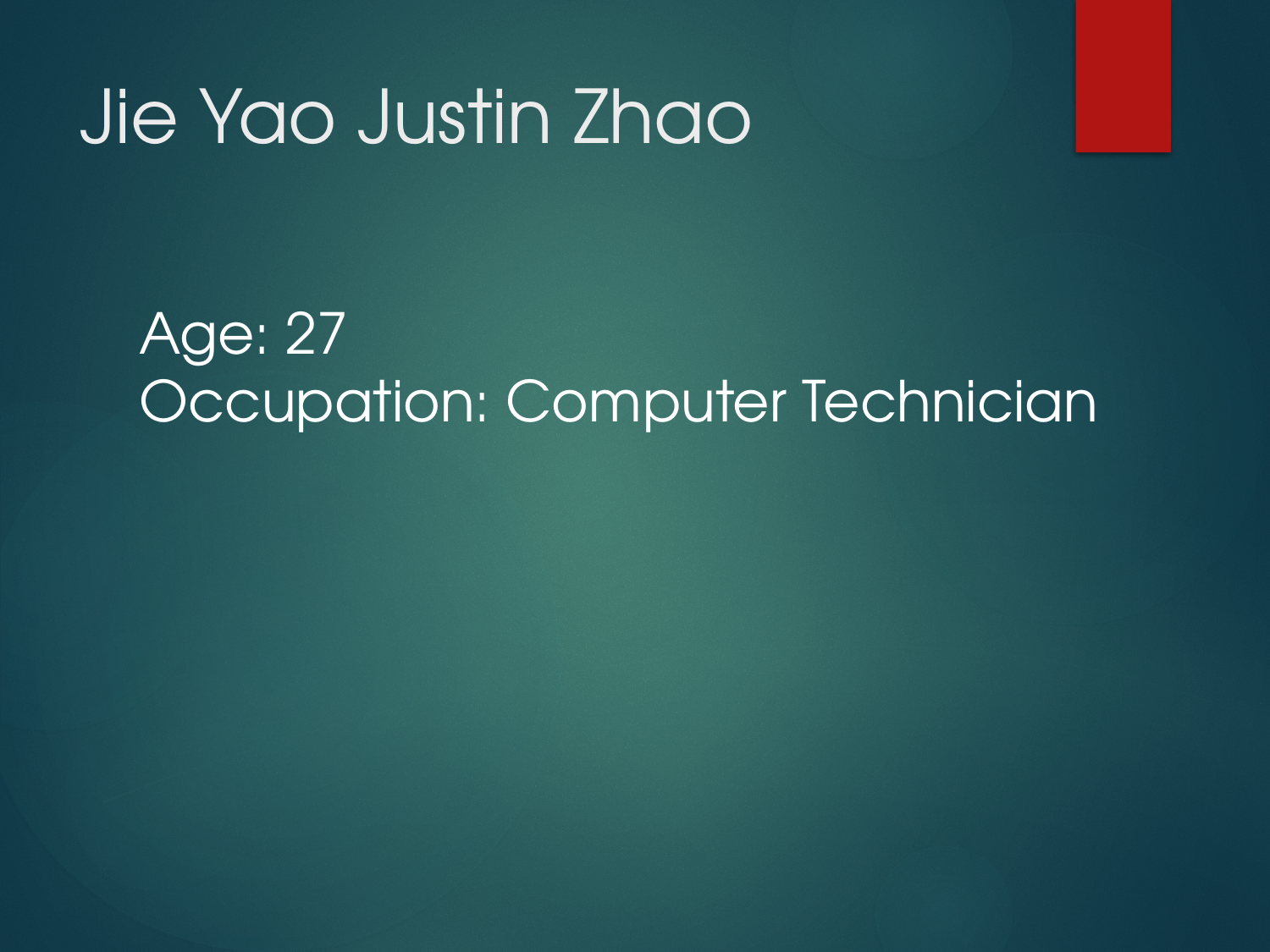

# Jie Yao Justin Zhao

Age: 27
Occupation: Computer Technician